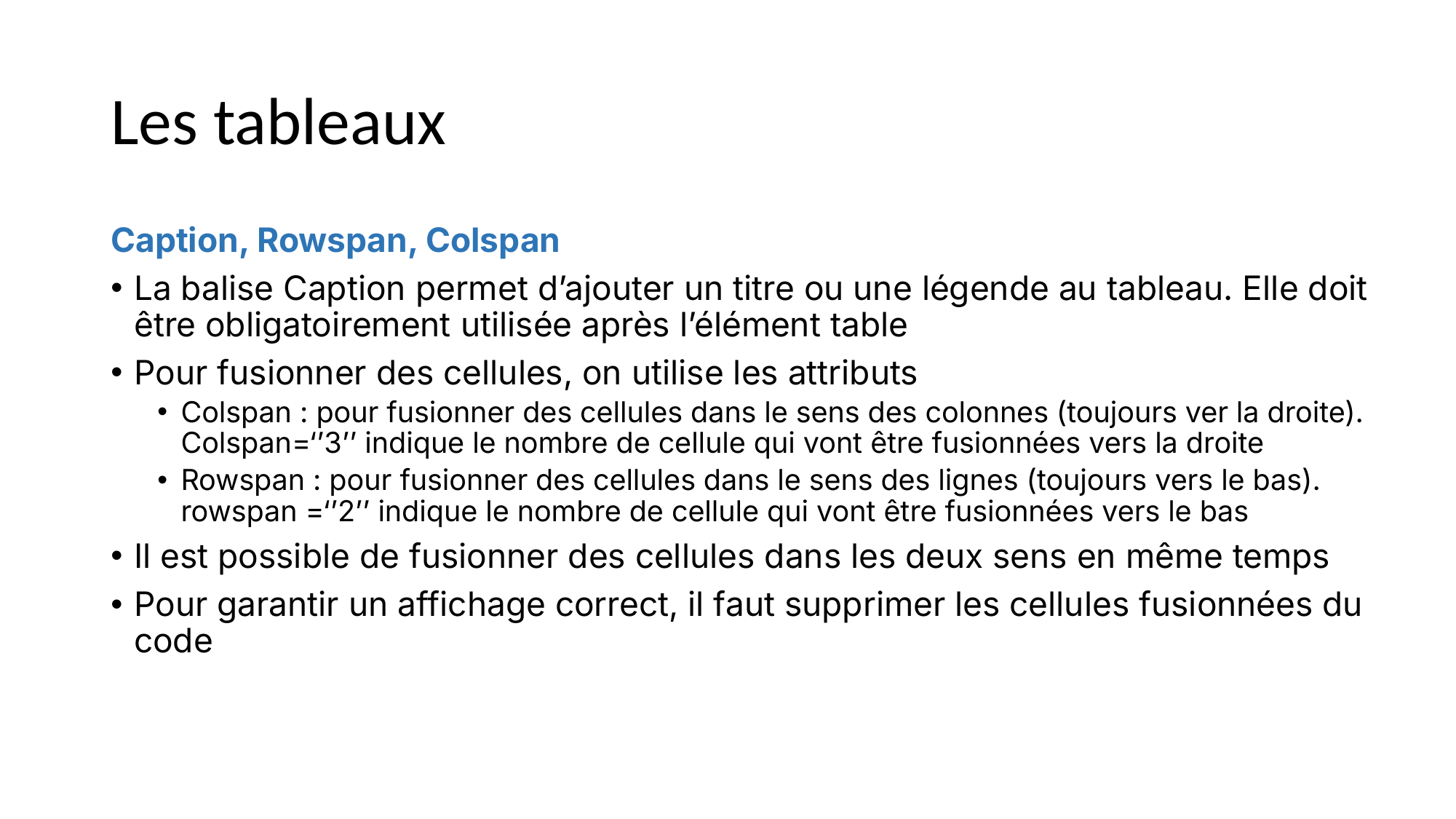

# Les tableaux
Caption, Rowspan, Colspan
La balise Caption permet d’ajouter un titre ou une légende au tableau. Elle doit être obligatoirement utilisée après l’élément table
Pour fusionner des cellules, on utilise les attributs
Colspan : pour fusionner des cellules dans le sens des colonnes (toujours ver la droite). Colspan=‘’3’’ indique le nombre de cellule qui vont être fusionnées vers la droite
Rowspan : pour fusionner des cellules dans le sens des lignes (toujours vers le bas). rowspan =‘’2’’ indique le nombre de cellule qui vont être fusionnées vers le bas
Il est possible de fusionner des cellules dans les deux sens en même temps
Pour garantir un affichage correct, il faut supprimer les cellules fusionnées du code